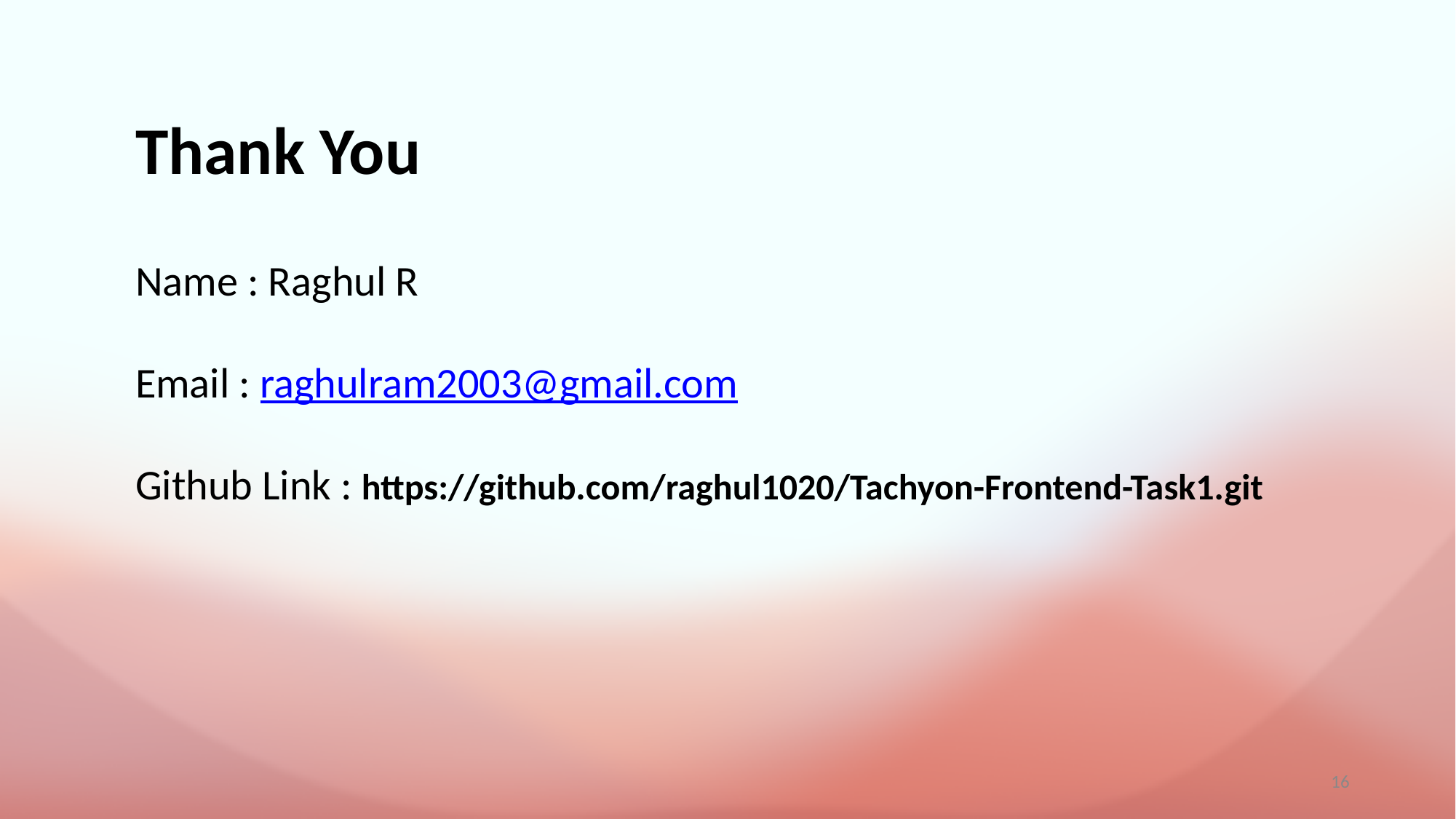

16
Thank You

Name : Raghul R

Email : raghulram2003@gmail.com

Github Link : https://github.com/raghul1020/Tachyon-Frontend-Task1.git